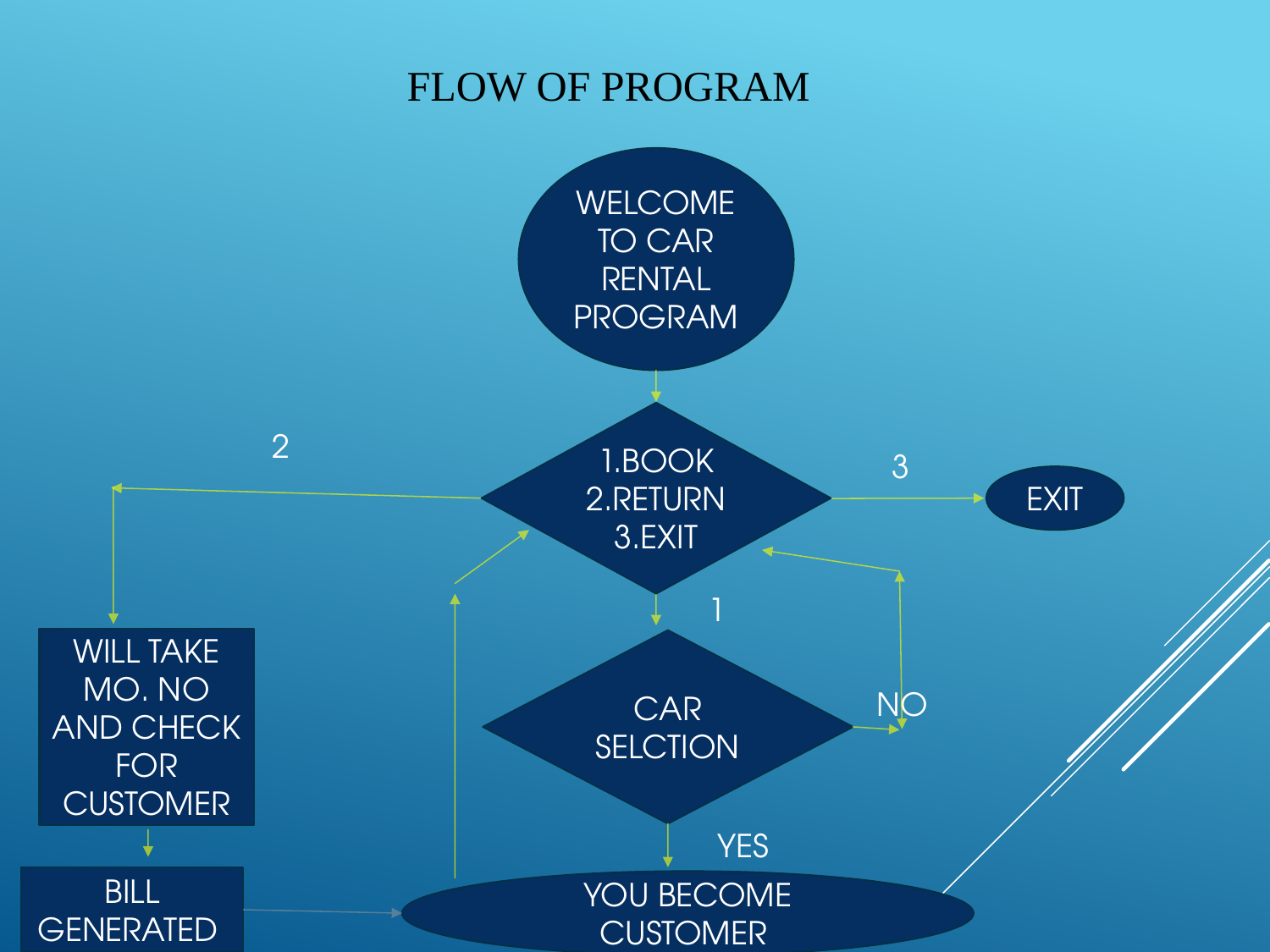

FLOW OF PROGRAM
WELCOME TO CAR RENTAL PROGRAM
1.BOOK
2.RETURN
3.EXIT
2
3
EXIT
1
WILL TAKE MO. NO AND CHECK FOR CUSTOMER
CAR SELCTION
NO
YES
BILL GENERATED
YOU BECOME CUSTOMER